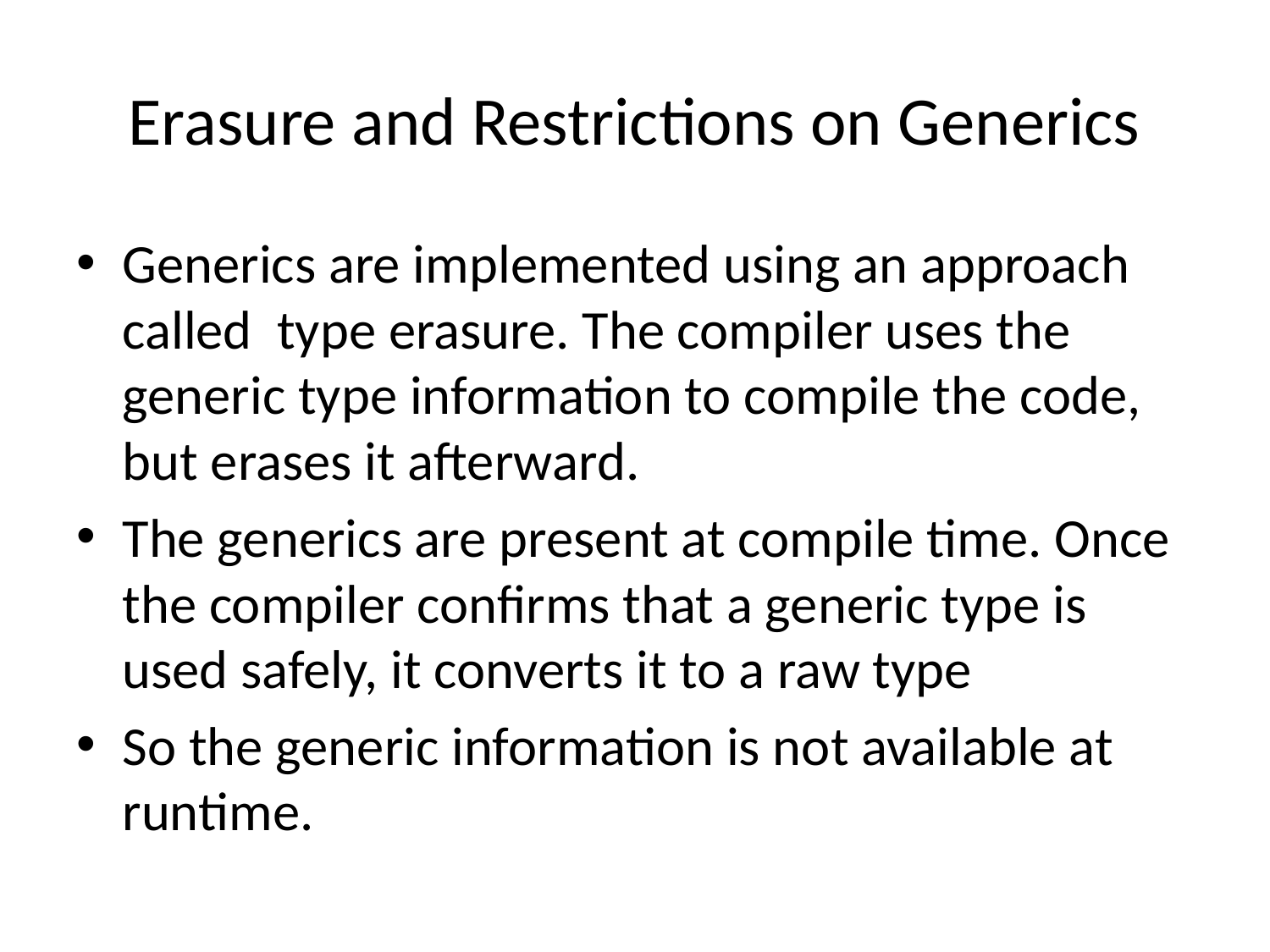

# Erasure and Restrictions on Generics
Generics are implemented using an approach called  type erasure. The compiler uses the generic type information to compile the code, but erases it afterward.
The generics are present at compile time. Once the compiler confirms that a generic type is used safely, it converts it to a raw type
So the generic information is not available at runtime.